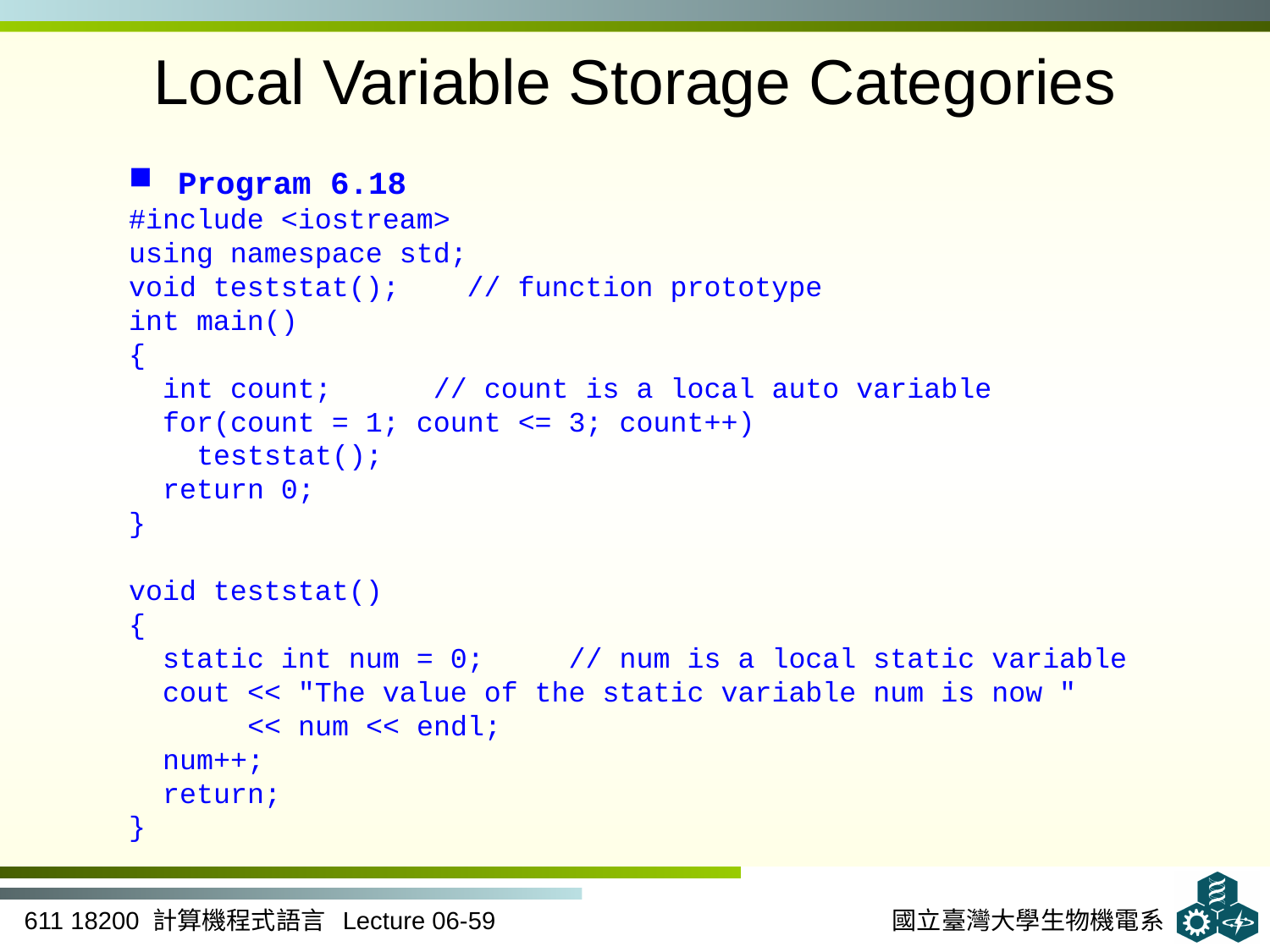

# Local Variable Storage Categories
 Program 6.18
#include <iostream>
using namespace std;
void teststat();    // function prototype
int main()
{
  int count;      // count is a local auto variable
  for(count = 1; count <= 3; count++)
    teststat();
  return 0;
}

void teststat()
{
  static int num = 0;     // num is a local static variable
  cout << "The value of the static variable num is now "
       << num << endl;
  num++;
  return;
}